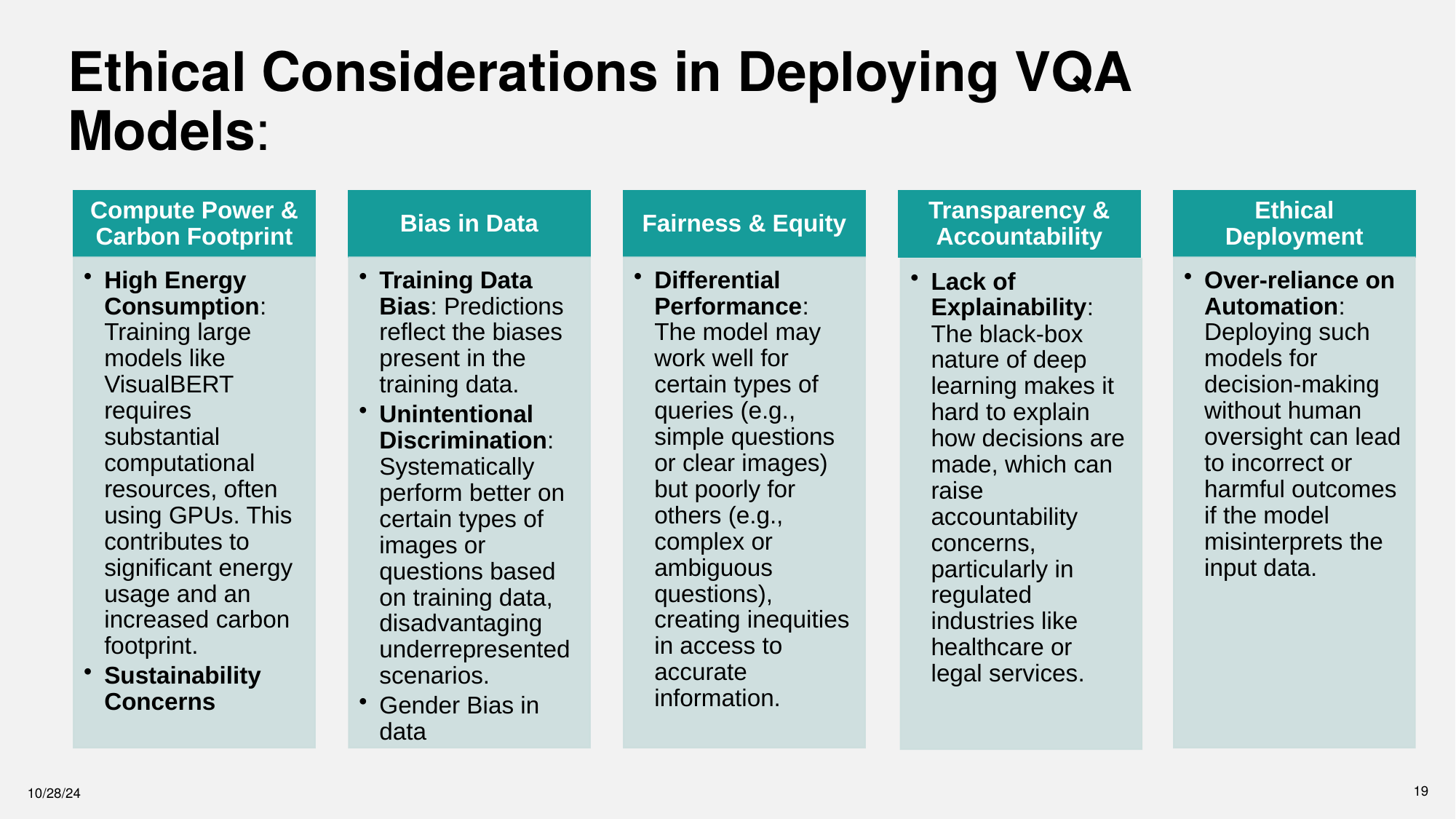

# Ethical Considerations in Deploying VQA Models:
Compute Power & Carbon Footprint
High Energy Consumption: Training large models like VisualBERT requires substantial computational resources, often using GPUs. This contributes to significant energy usage and an increased carbon footprint.
Sustainability Concerns
Bias in Data
Training Data Bias: Predictions reflect the biases present in the training data.
Unintentional Discrimination: Systematically perform better on certain types of images or questions based on training data, disadvantaging underrepresented scenarios.
Gender Bias in data
Fairness & Equity
Differential Performance: The model may work well for certain types of queries (e.g., simple questions or clear images) but poorly for others (e.g., complex or ambiguous questions), creating inequities in access to accurate information.
Transparency & Accountability
Lack of Explainability: The black-box nature of deep learning makes it hard to explain how decisions are made, which can raise accountability concerns, particularly in regulated industries like healthcare or legal services.
Ethical Deployment
Over-reliance on Automation: Deploying such models for decision-making without human oversight can lead to incorrect or harmful outcomes if the model misinterprets the input data.
10/28/24

19